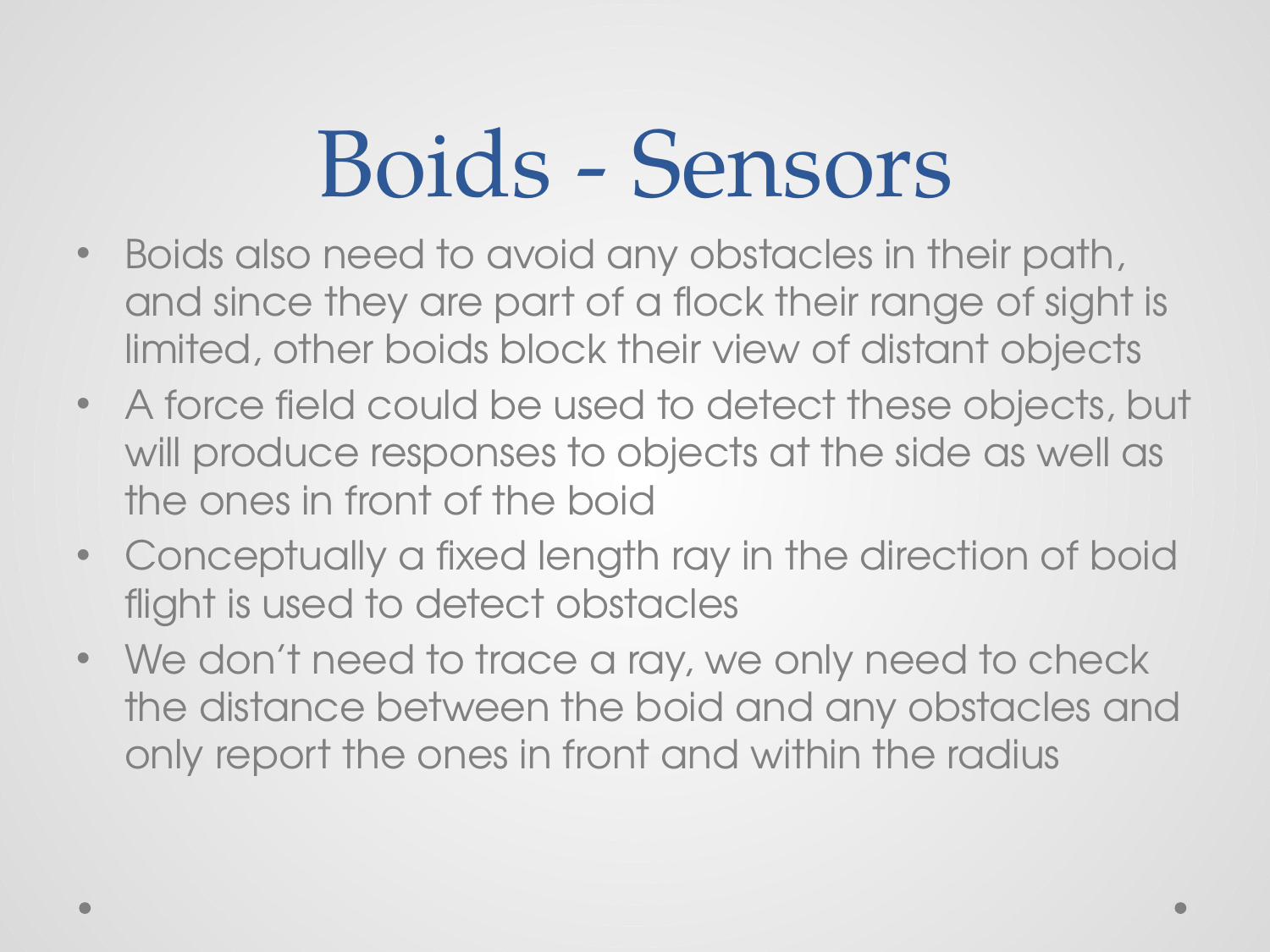

# Boids - Sensors
Boids also need to avoid any obstacles in their path, and since they are part of a flock their range of sight is limited, other boids block their view of distant objects
A force field could be used to detect these objects, but will produce responses to objects at the side as well as the ones in front of the boid
Conceptually a fixed length ray in the direction of boid flight is used to detect obstacles
We don’t need to trace a ray, we only need to check the distance between the boid and any obstacles and only report the ones in front and within the radius